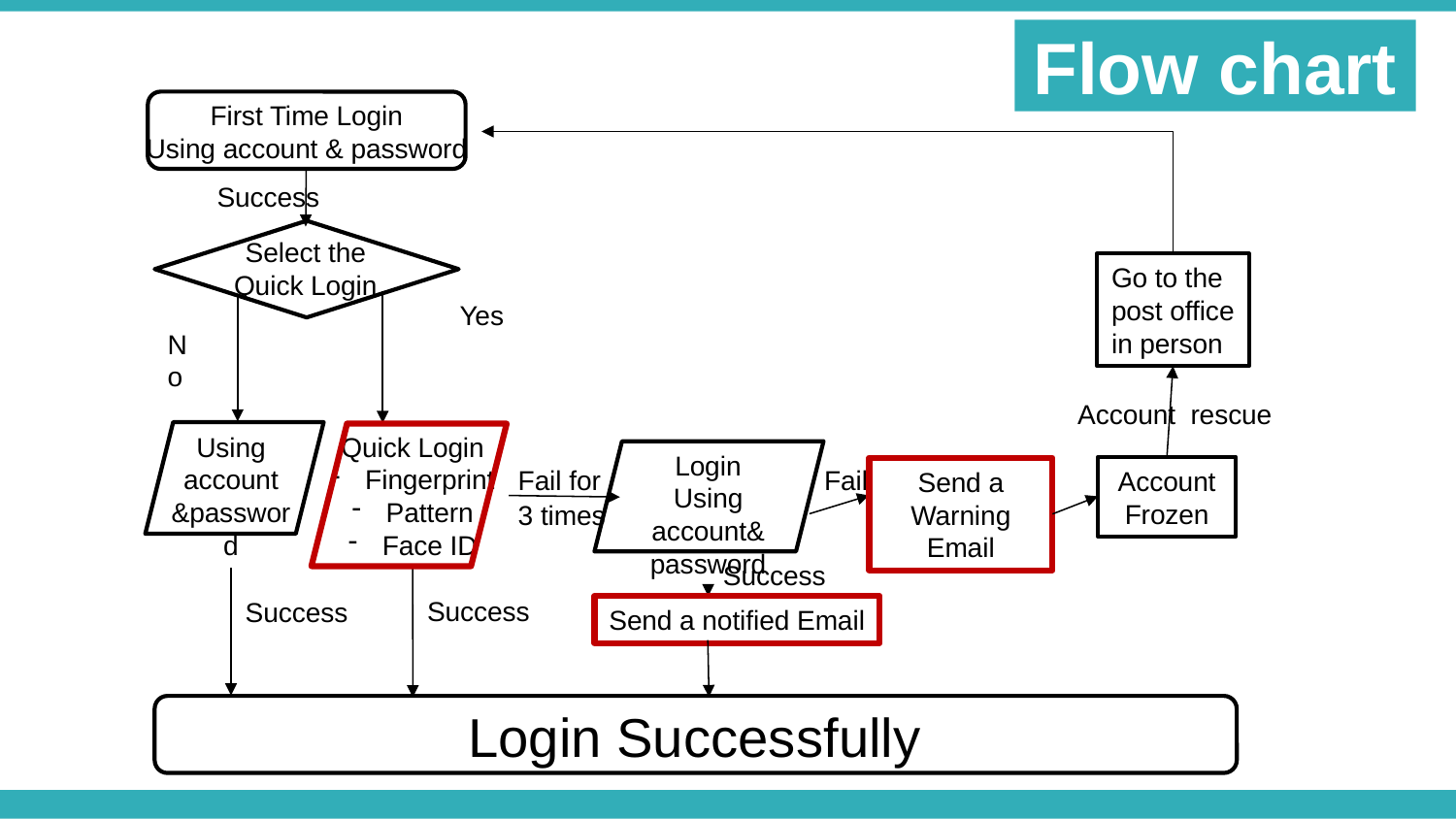

Flow chart
First Time Login
Using account & password

Success

Select the
Quick Login
Go to the
post office
in person
Yes
No
Account  rescue

Using
account
&password
Quick Login
Fingerprint
Pattern
Face ID

Login
Using account& password
Fail for

3 times
Fail
Account
Frozen
Send a
Warning Email
Success
Success
Success
Send a notified Email
Login Successfully